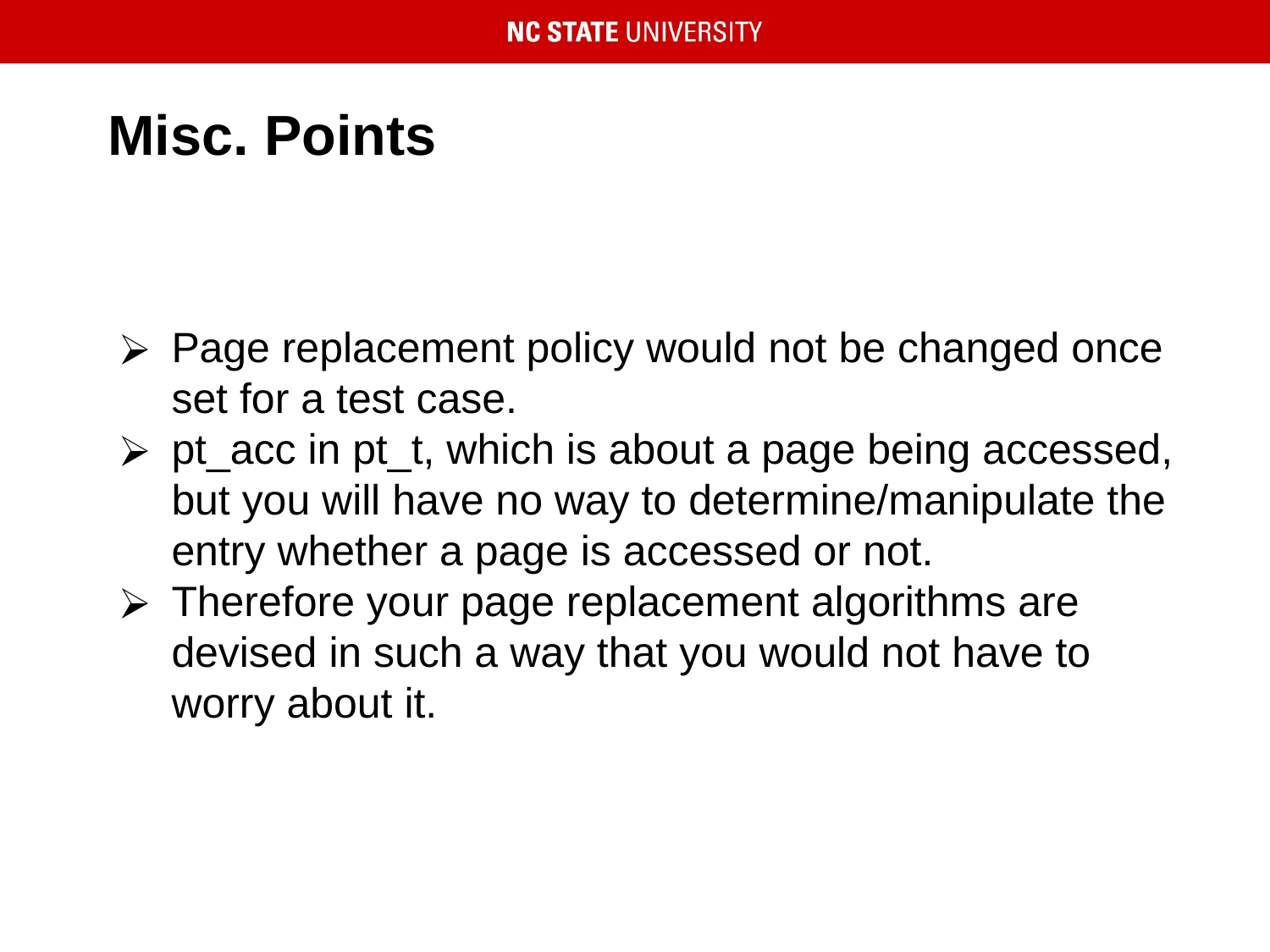

# Misc. Points

Page replacement policy would not be changed once set for a test case.
pt_acc in pt_t, which is about a page being accessed, but you will have no way to determine/manipulate the entry whether a page is accessed or not.
Therefore your page replacement algorithms are devised in such a way that you would not have to worry about it.